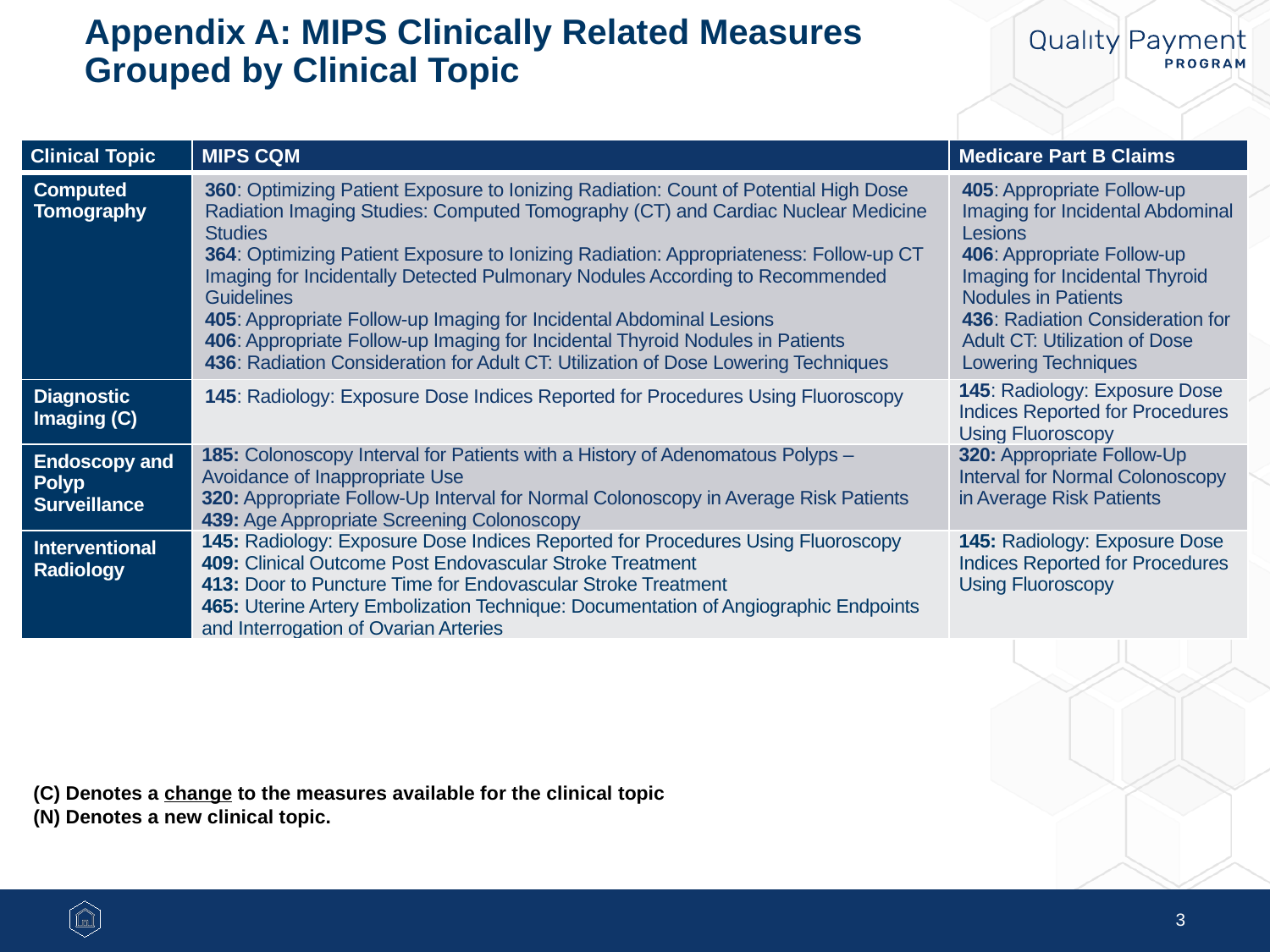

# Appendix A: MIPS Clinically Related Measures Grouped by Clinical Topic
| Clinical Topic | MIPS CQM | Medicare Part B Claims |
| --- | --- | --- |
| Computed Tomography | 360: Optimizing Patient Exposure to Ionizing Radiation: Count of Potential High Dose Radiation Imaging Studies: Computed Tomography (CT) and Cardiac Nuclear Medicine Studies 364: Optimizing Patient Exposure to Ionizing Radiation: Appropriateness: Follow-up CT Imaging for Incidentally Detected Pulmonary Nodules According to Recommended Guidelines 405: Appropriate Follow-up Imaging for Incidental Abdominal Lesions 406: Appropriate Follow-up Imaging for Incidental Thyroid Nodules in Patients 436: Radiation Consideration for Adult CT: Utilization of Dose Lowering Techniques | 405: Appropriate Follow-up Imaging for Incidental Abdominal Lesions 406: Appropriate Follow-up Imaging for Incidental Thyroid Nodules in Patients 436: Radiation Consideration for Adult CT: Utilization of Dose Lowering Techniques |
| Diagnostic Imaging (C) | 145: Radiology: Exposure Dose Indices Reported for Procedures Using Fluoroscopy | 145: Radiology: Exposure Dose Indices Reported for Procedures Using Fluoroscopy |
| Endoscopy and Polyp Surveillance | 185: Colonoscopy Interval for Patients with a History of Adenomatous Polyps – Avoidance of Inappropriate Use 320: Appropriate Follow-Up Interval for Normal Colonoscopy in Average Risk Patients 439: Age Appropriate Screening Colonoscopy | 320: Appropriate Follow-Up Interval for Normal Colonoscopy in Average Risk Patients |
| Interventional Radiology | 145: Radiology: Exposure Dose Indices Reported for Procedures Using Fluoroscopy 409: Clinical Outcome Post Endovascular Stroke Treatment 413: Door to Puncture Time for Endovascular Stroke Treatment 465: Uterine Artery Embolization Technique: Documentation of Angiographic Endpoints and Interrogation of Ovarian Arteries | 145: Radiology: Exposure Dose Indices Reported for Procedures Using Fluoroscopy |
(C) Denotes a change to the measures available for the clinical topic
(N) Denotes a new clinical topic.

3